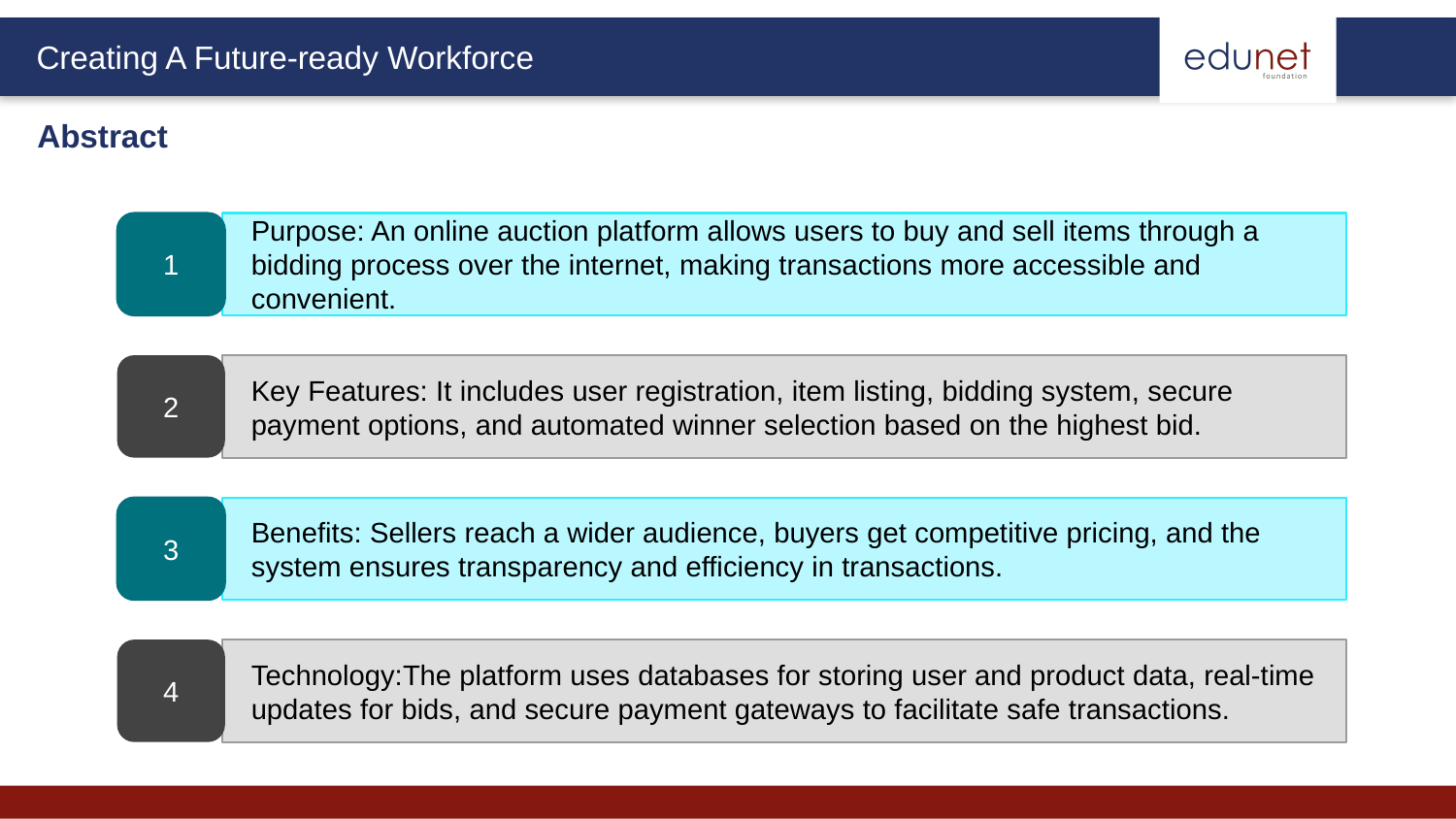

Abstract
1
Purpose: An online auction platform allows users to buy and sell items through a bidding process over the internet, making transactions more accessible and convenient.
2
Key Features: It includes user registration, item listing, bidding system, secure payment options, and automated winner selection based on the highest bid.
3
Benefits: Sellers reach a wider audience, buyers get competitive pricing, and the system ensures transparency and efficiency in transactions.
4
Technology:The platform uses databases for storing user and product data, real-time updates for bids, and secure payment gateways to facilitate safe transactions.